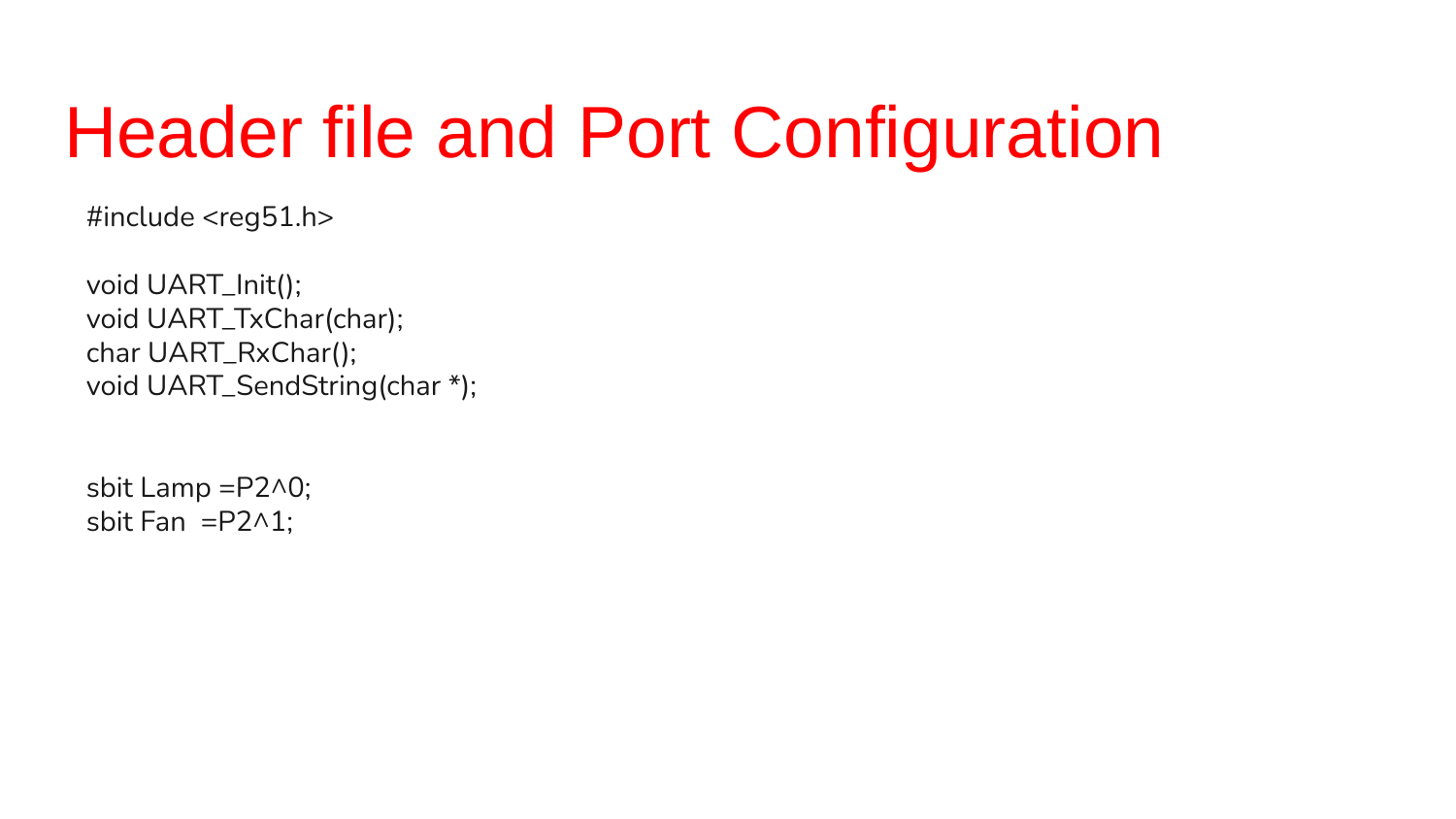

# Header file and Port Configuration
#include <reg51.h>

void UART_Init();
void UART_TxChar(char);
char UART_RxChar();
void UART_SendString(char *);

sbit Lamp =P2^0;
sbit Fan  =P2^1;